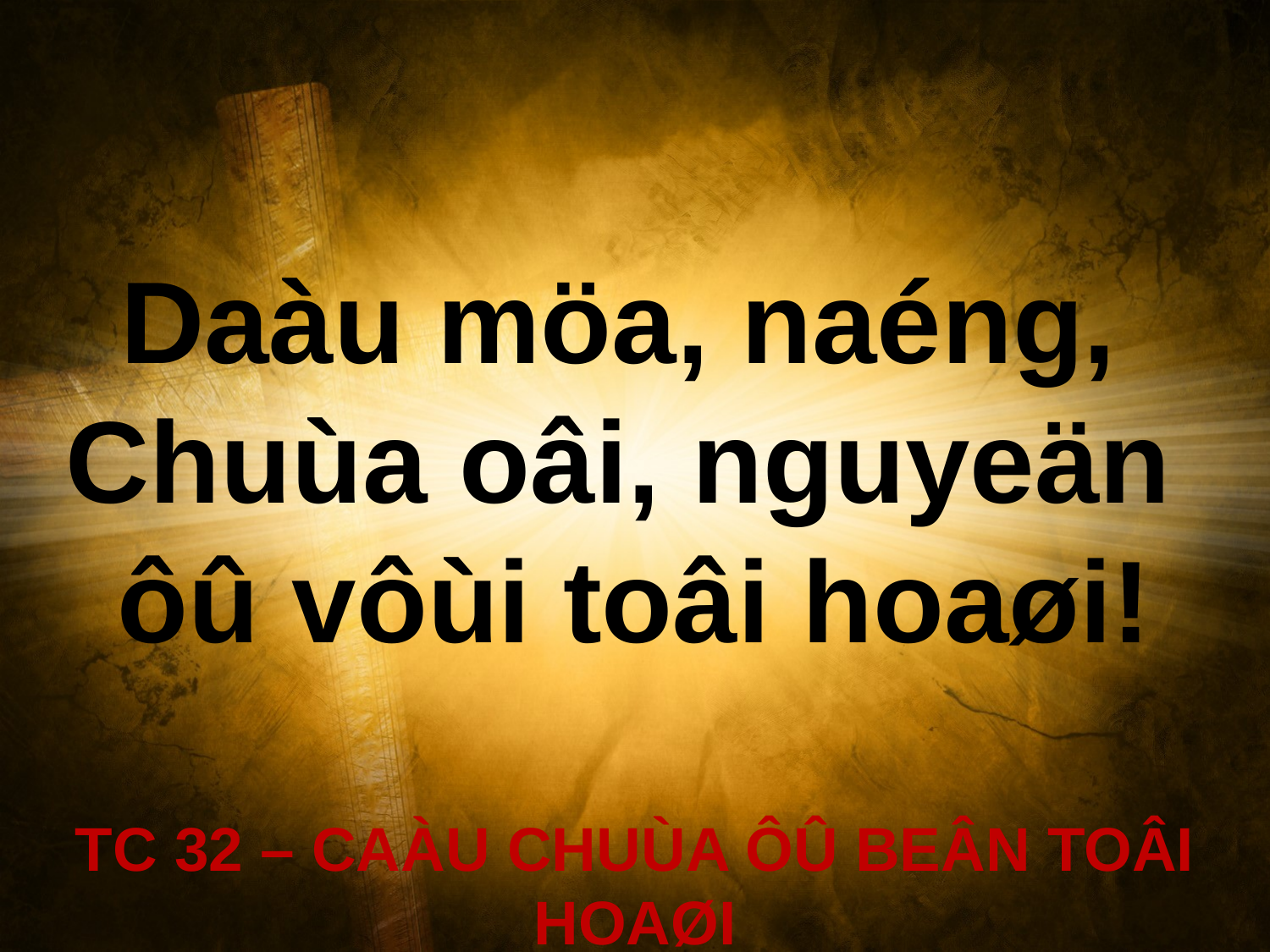

Daàu möa, naéng,
Chuùa oâi, nguyeän
ôû vôùi toâi hoaøi!
TC 32 – CAÀU CHUÙA ÔÛ BEÂN TOÂI HOAØI